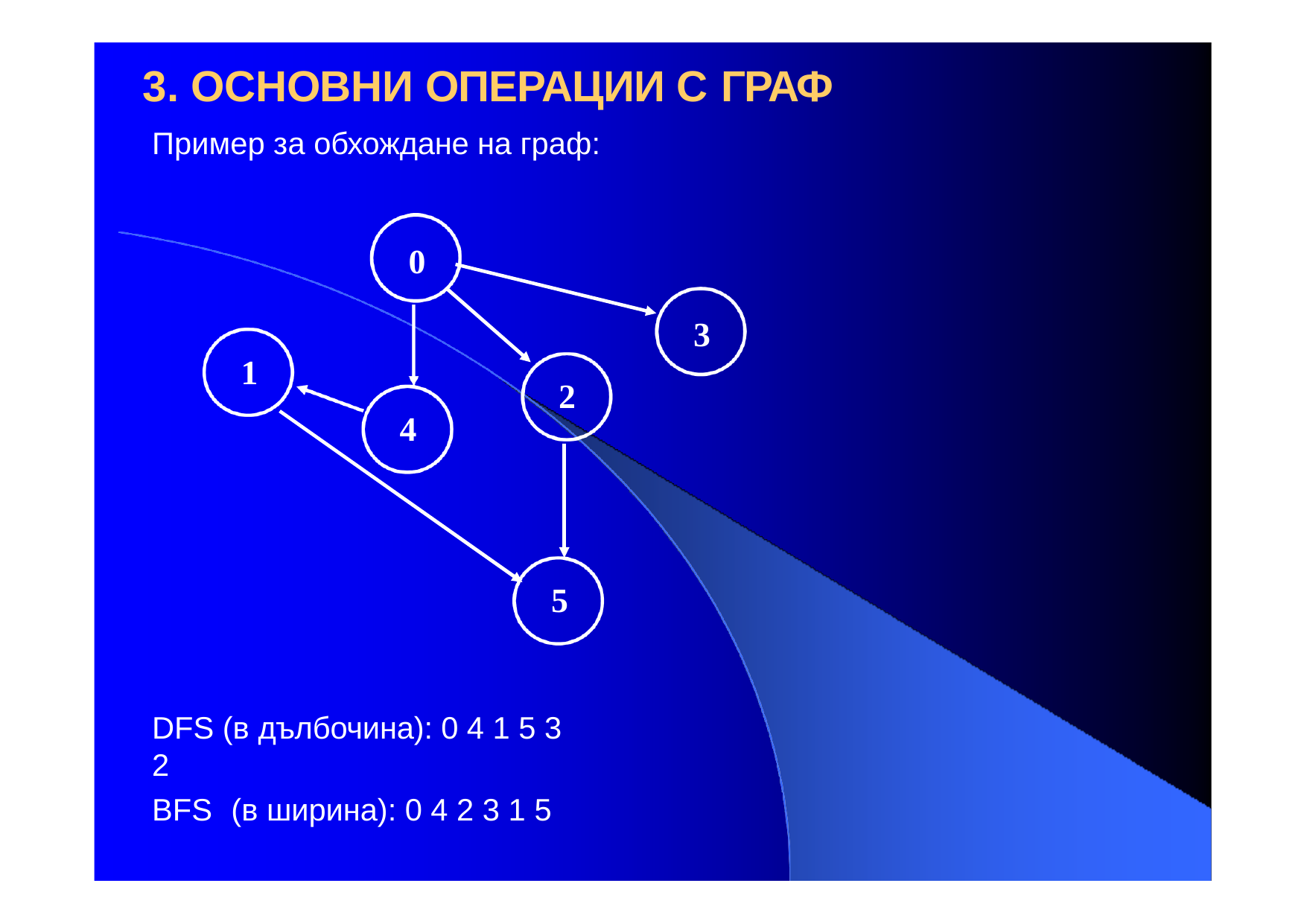

# 3. ОСНОВНИ ОПЕРАЦИИ С ГРАФ
Пример за обхождане на граф:

0
3

1
2
4
5

DFS (в дълбочина): 0 4 1 5 3 2
BFS	(в ширина): 0 4 2 3 1 5